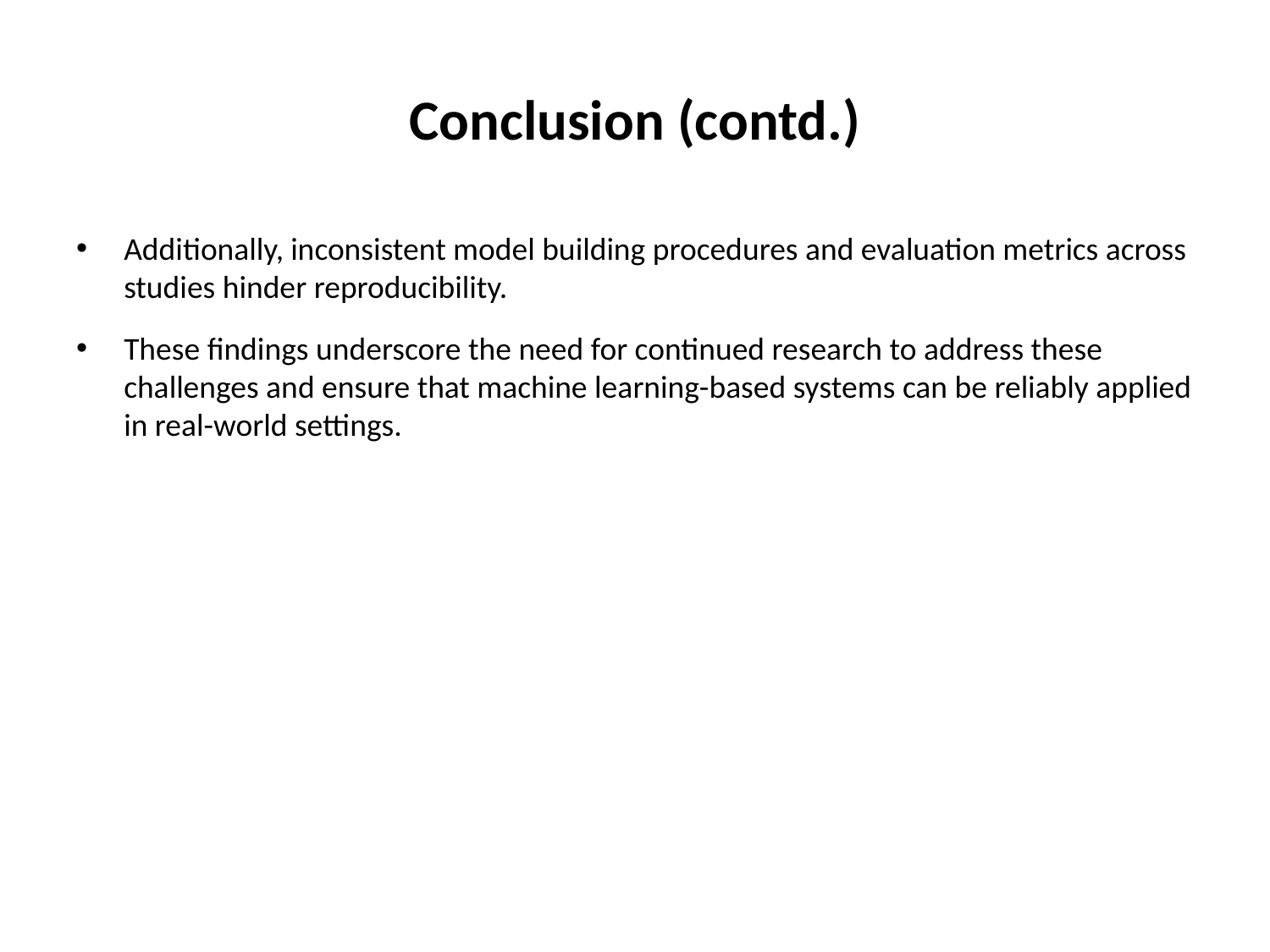

# Conclusion (contd.)
Additionally, inconsistent model building procedures and evaluation metrics across studies hinder reproducibility.
These findings underscore the need for continued research to address these challenges and ensure that machine learning-based systems can be reliably applied in real-world settings.